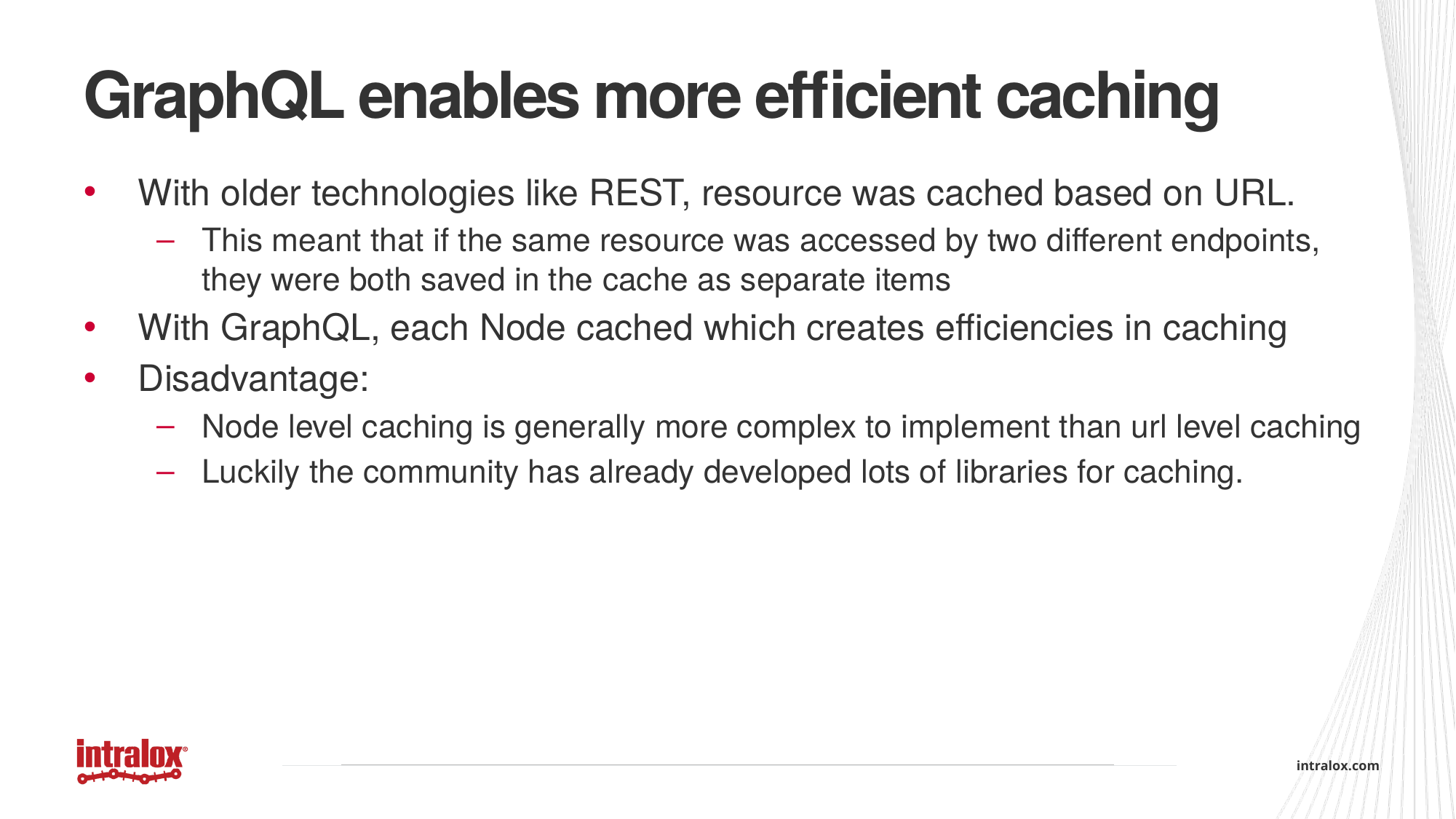

# GraphQL enables more efficient caching
With older technologies like REST, resource was cached based on URL.
This meant that if the same resource was accessed by two different endpoints, they were both saved in the cache as separate items
With GraphQL, each Node cached which creates efficiencies in caching
Disadvantage:
Node level caching is generally more complex to implement than url level caching
Luckily the community has already developed lots of libraries for caching.